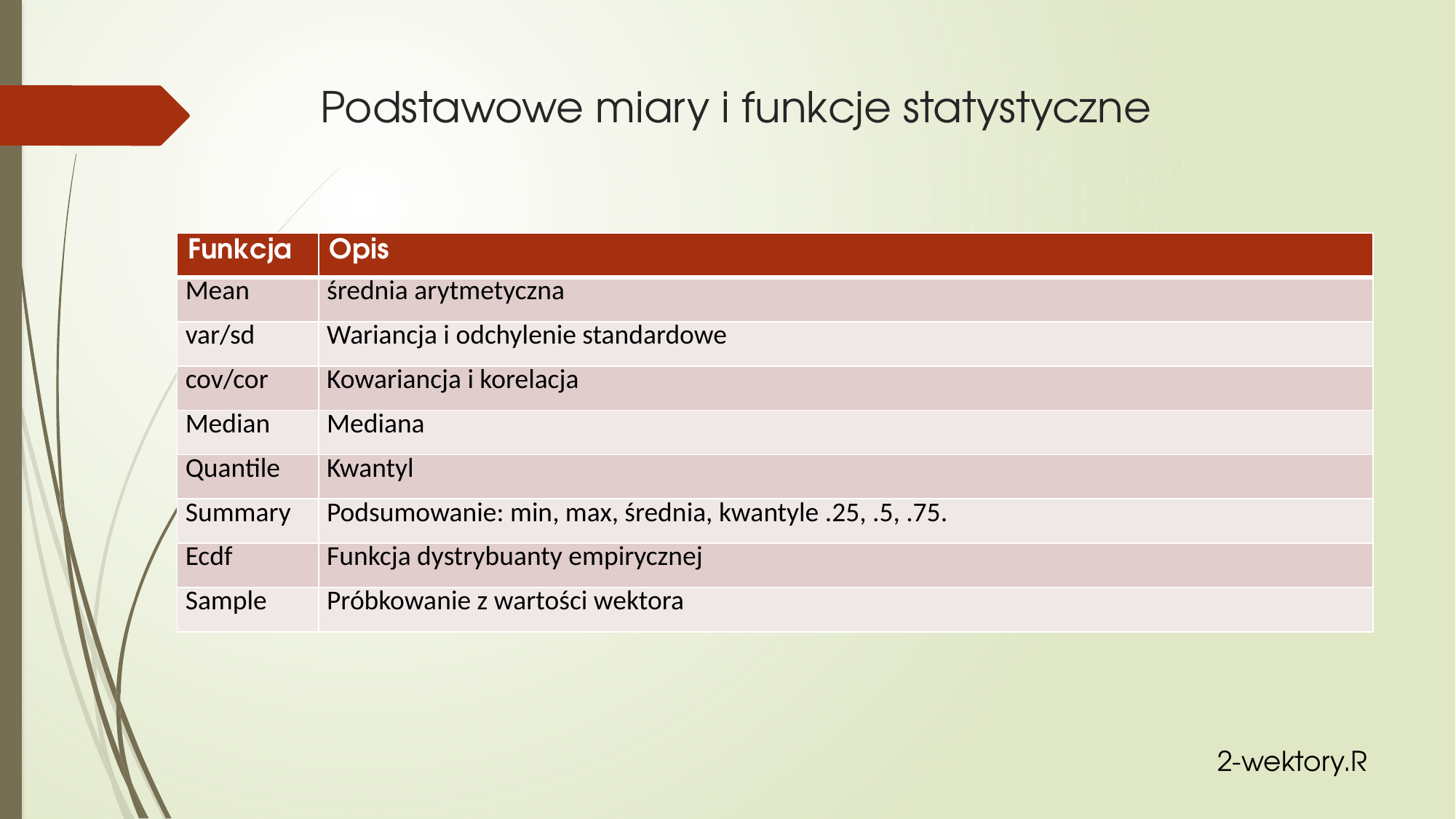

# Podstawowe miary i funkcje statystyczne
| Funkcja | Opis |
| --- | --- |
| Mean | średnia arytmetyczna |
| var/sd | Wariancja i odchylenie standardowe |
| cov/cor | Kowariancja i korelacja |
| Median | Mediana |
| Quantile | Kwantyl |
| Summary | Podsumowanie: min, max, średnia, kwantyle .25, .5, .75. |
| Ecdf | Funkcja dystrybuanty empirycznej |
| Sample | Próbkowanie z wartości wektora |
2-wektory.R